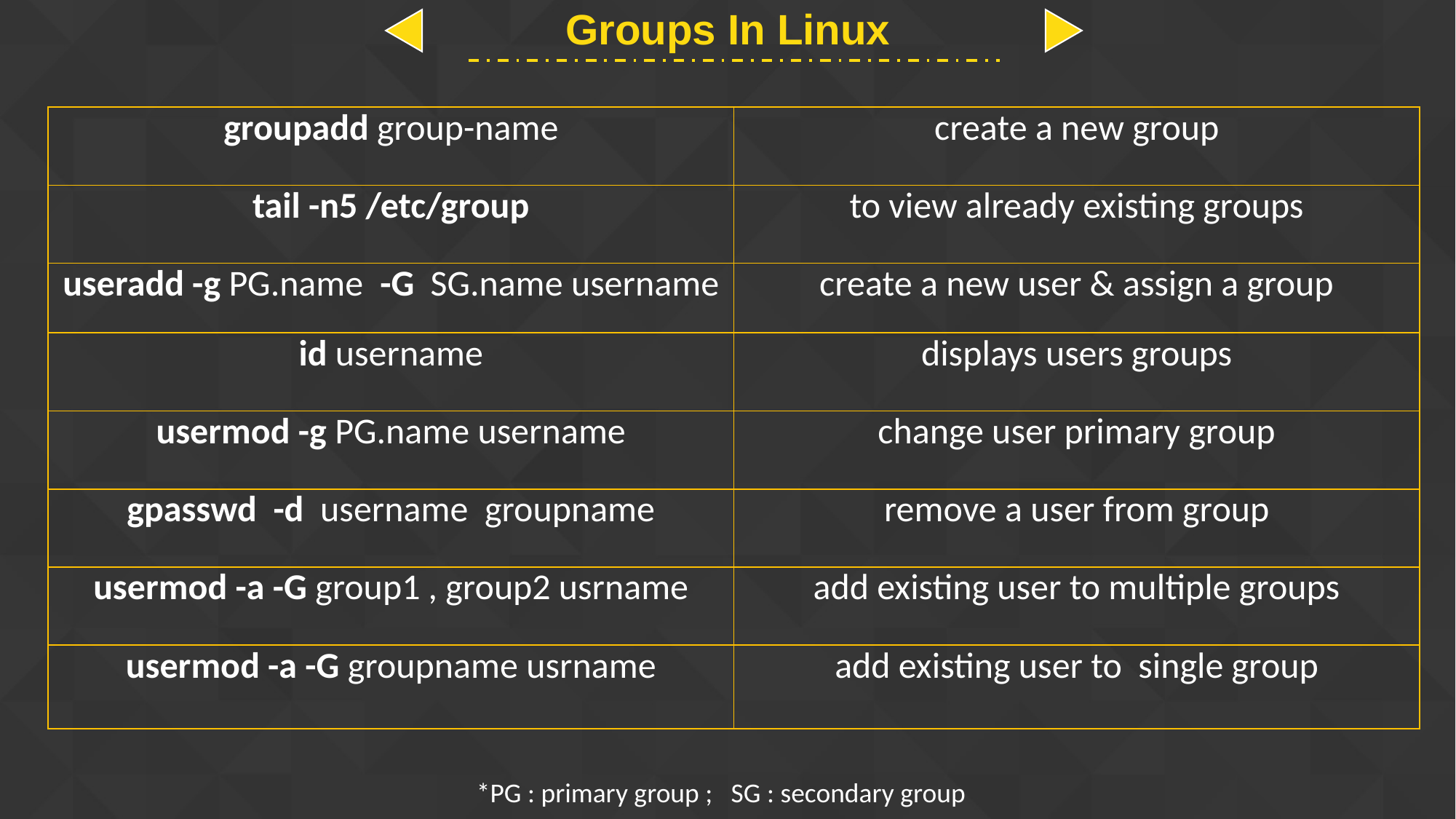

Groups In Linux

#
| groupadd group-name | create a new group |
| --- | --- |
| tail -n5 /etc/group | to view already existing groups |
| useradd -g PG.name -G SG.name username | create a new user & assign a group |
| id username | displays users groups |
| usermod -g PG.name username | change user primary group |
| gpasswd -d username groupname | remove a user from group |
| usermod -a -G group1 , group2 usrname | add existing user to multiple groups |
| usermod -a -G groupname usrname | add existing user to single group |
*PG : primary group ;   SG : secondary group